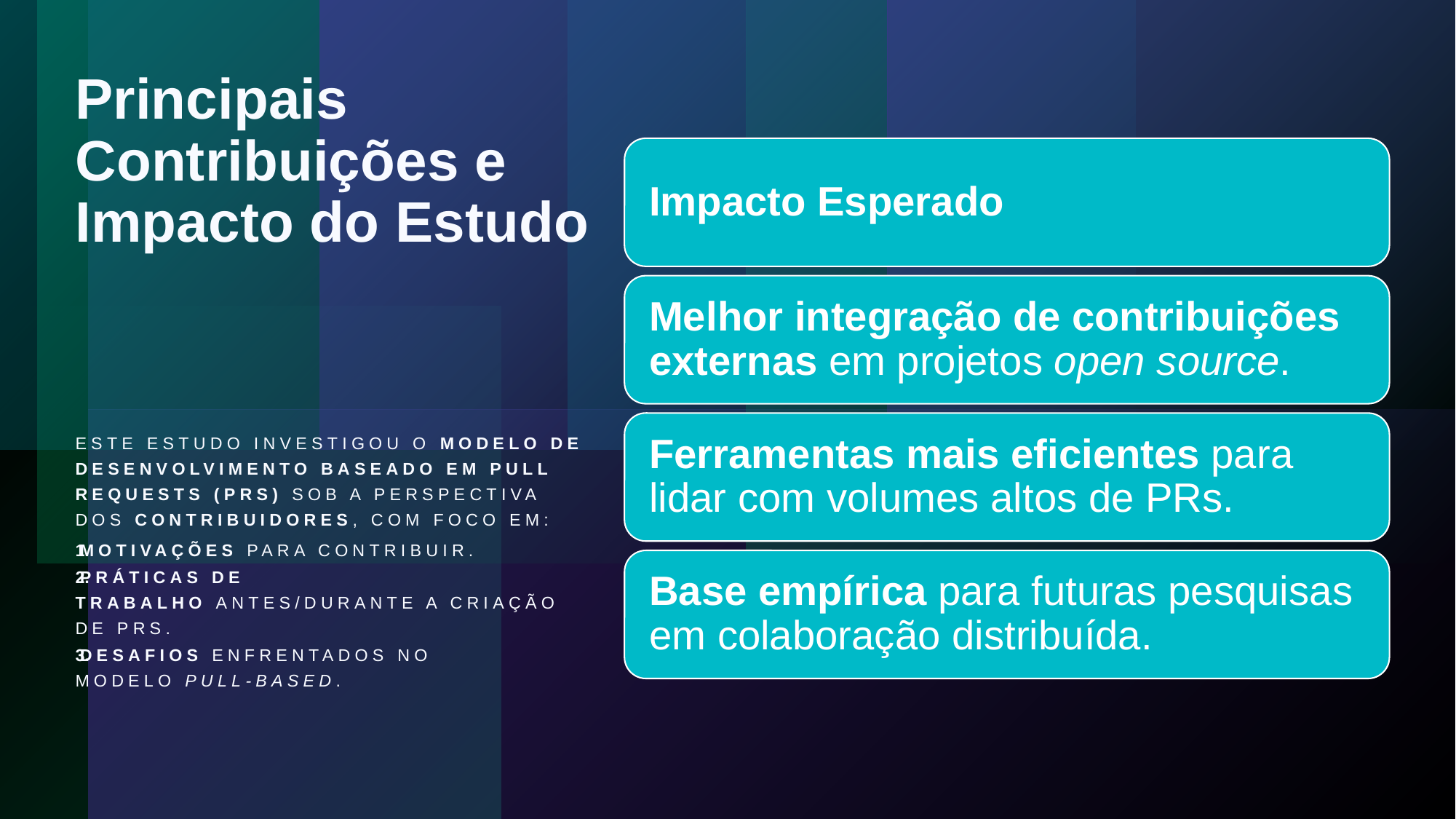

# Principais Contribuições e Impacto do Estudo
Impacto Esperado
Melhor integração de contribuições externas em projetos open source.
Ferramentas mais eficientes para lidar com volumes altos de PRs.
Base empírica para futuras pesquisas em colaboração distribuída.
Este estudo investigou o modelo de desenvolvimento baseado em pull requests (PRs) sob a perspectiva dos contribuidores, com foco em:
Motivações para contribuir.
Práticas de trabalho antes/durante a criação de PRs.
Desafios enfrentados no modelo pull-based.